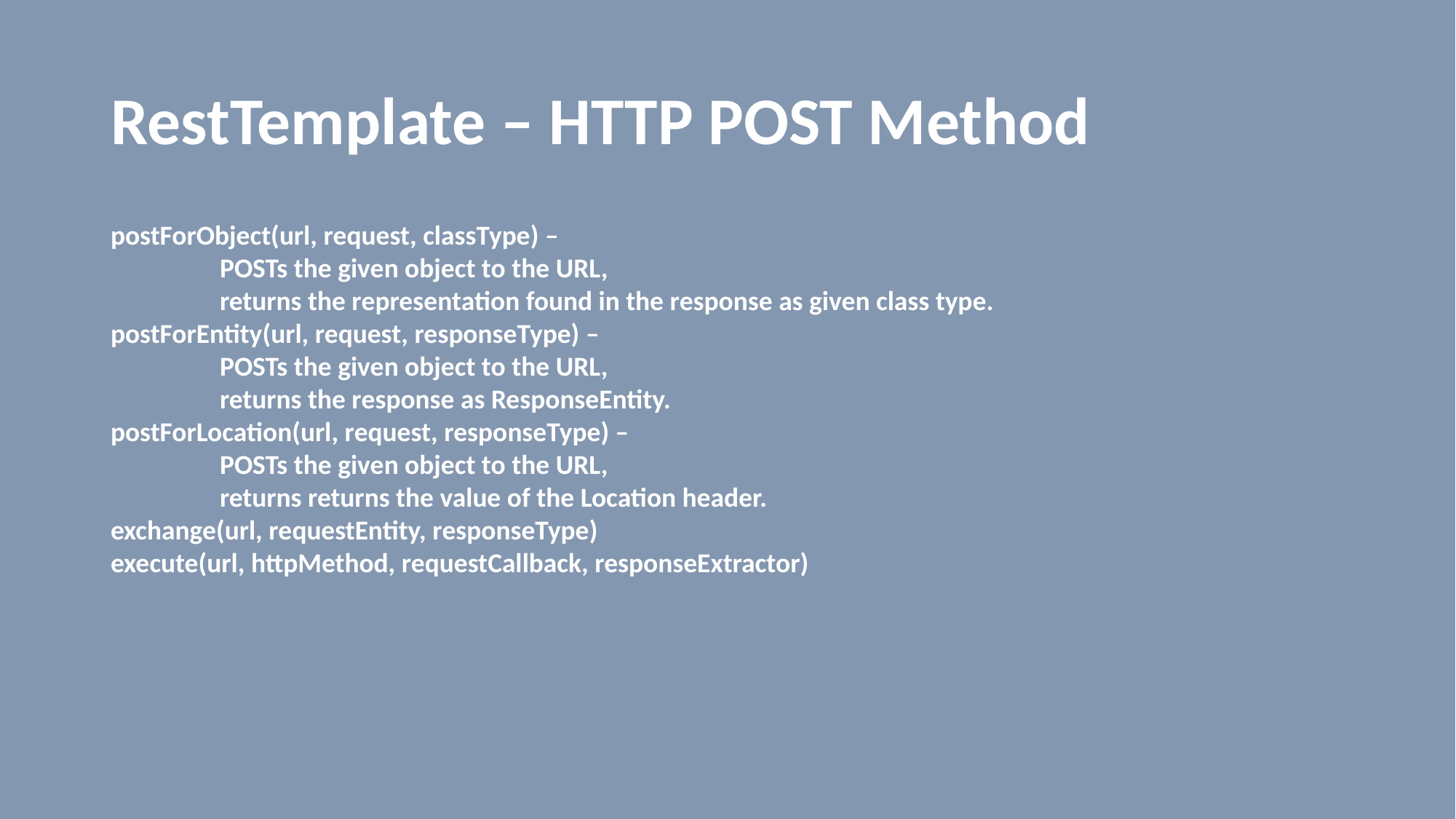

# RestTemplate – HTTP POST Method
postForObject(url, request, classType) –
	POSTs the given object to the URL,
	returns the representation found in the response as given class type.
postForEntity(url, request, responseType) –
	POSTs the given object to the URL,
	returns the response as ResponseEntity.
postForLocation(url, request, responseType) –
	POSTs the given object to the URL,
	returns returns the value of the Location header.
exchange(url, requestEntity, responseType)
execute(url, httpMethod, requestCallback, responseExtractor)